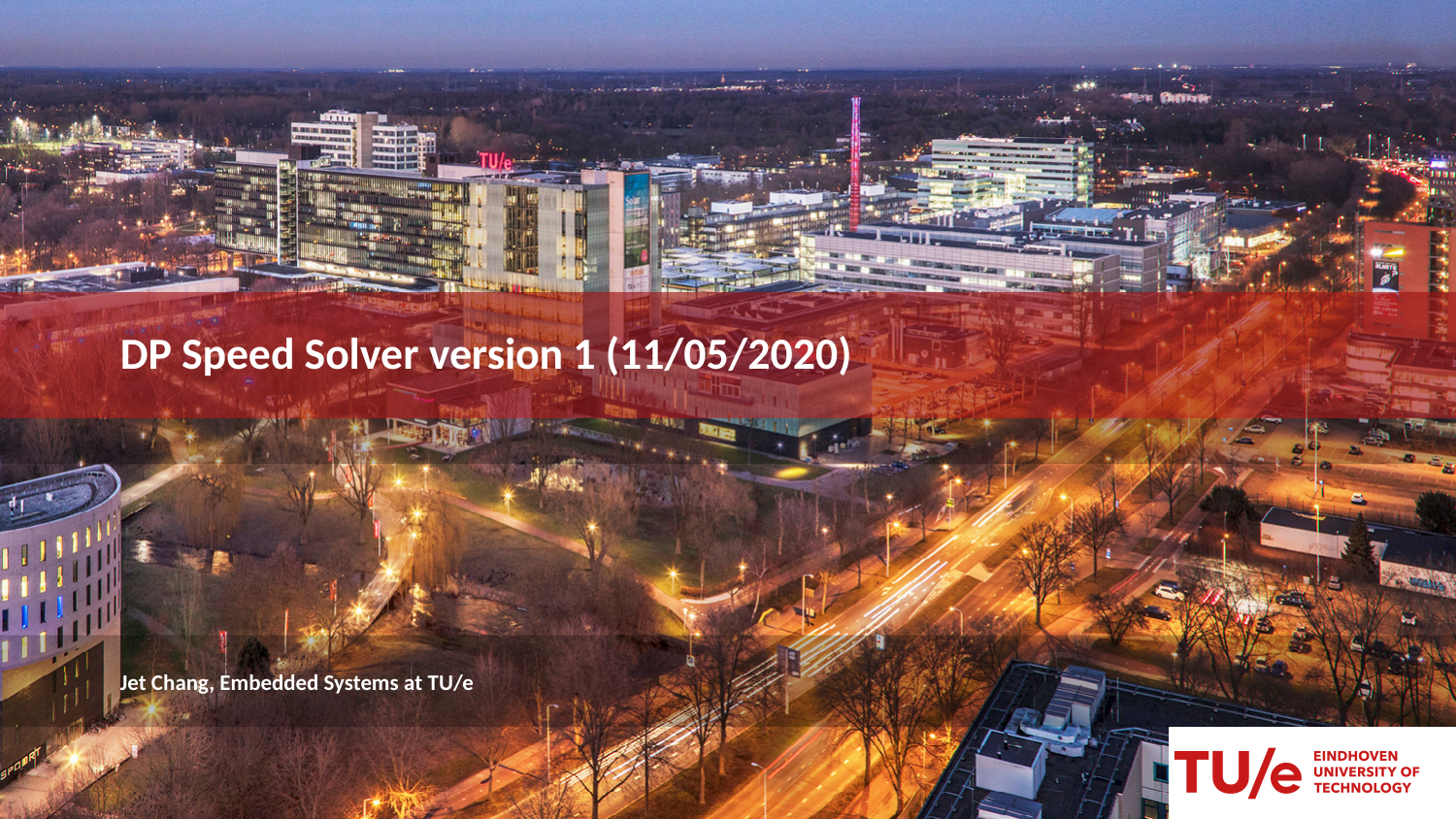

# DP Speed Solver version 1 (11/05/2020)

Jet Chang, Embedded Systems at TU/e